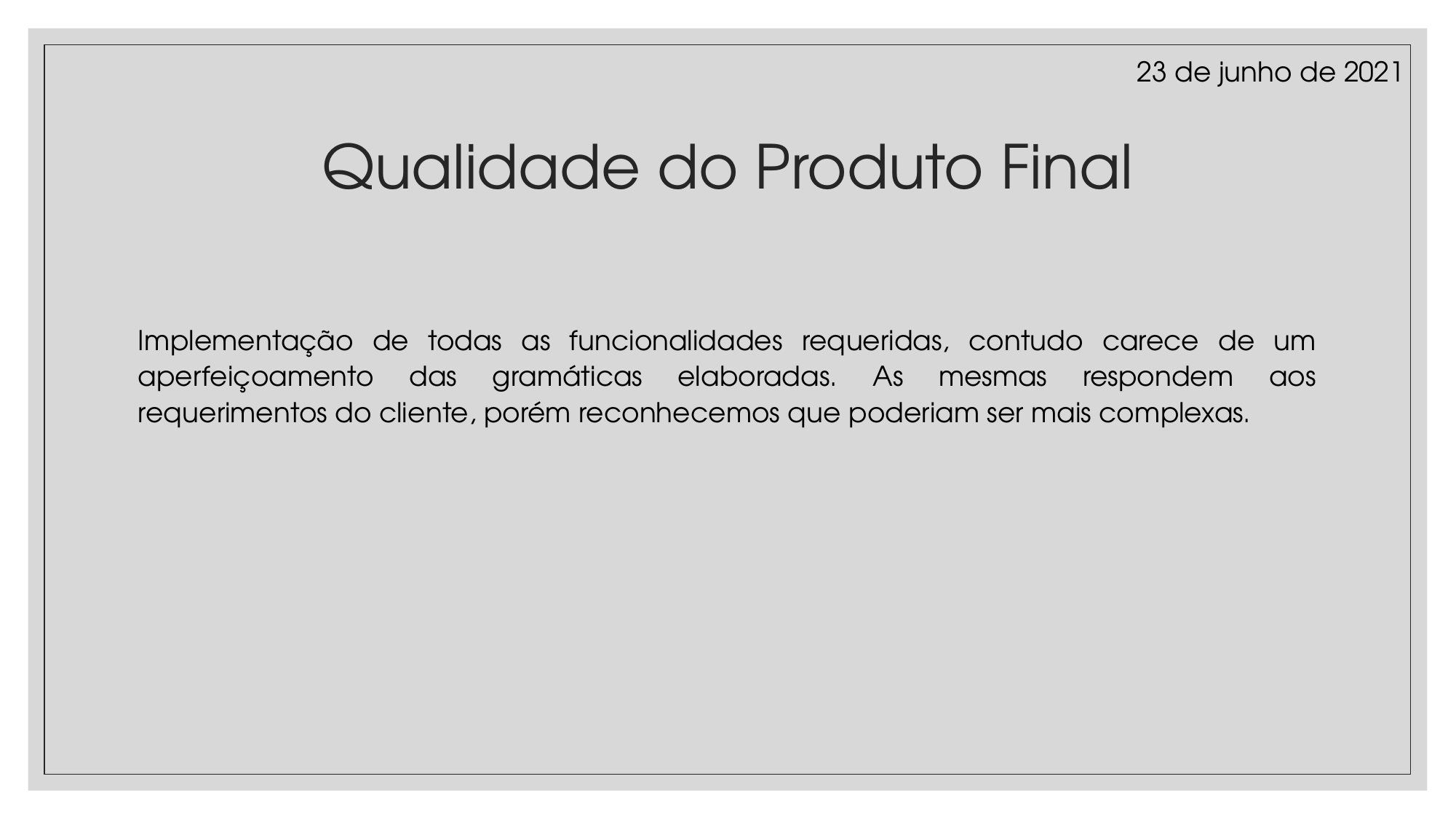

23 de junho de 2021
# Qualidade do Produto Final

Implementação de todas as funcionalidades requeridas, contudo carece de um aperfeiçoamento das gramáticas elaboradas. As mesmas respondem aos requerimentos do cliente, porém reconhecemos que poderiam ser mais complexas.